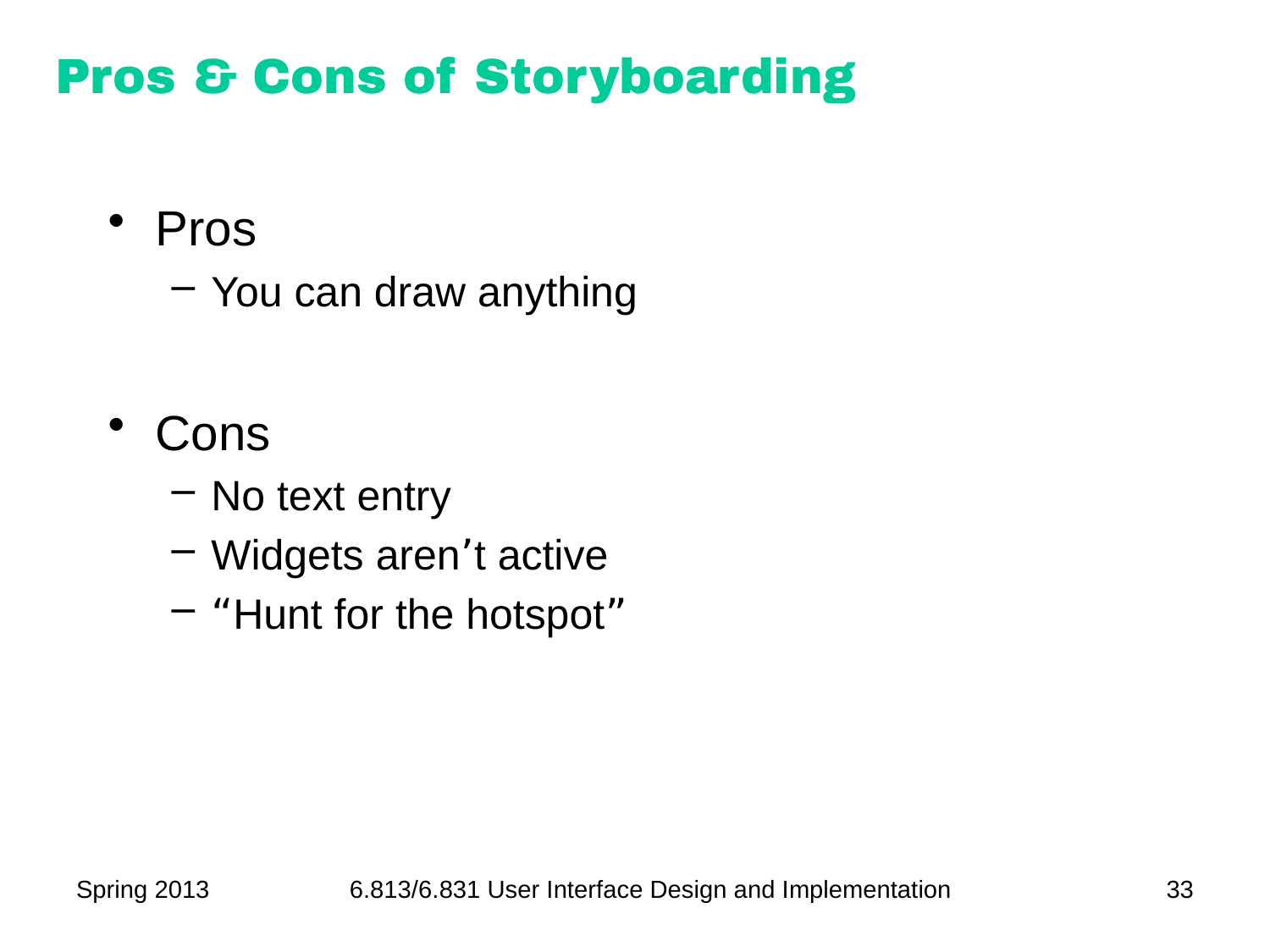

# Pros & Cons of Storyboarding
Pros
You can draw anything

Cons
No text entry
Widgets aren’t active
“Hunt for the hotspot”

Spring 2013
6.813/6.831 User Interface Design and Implementation
33